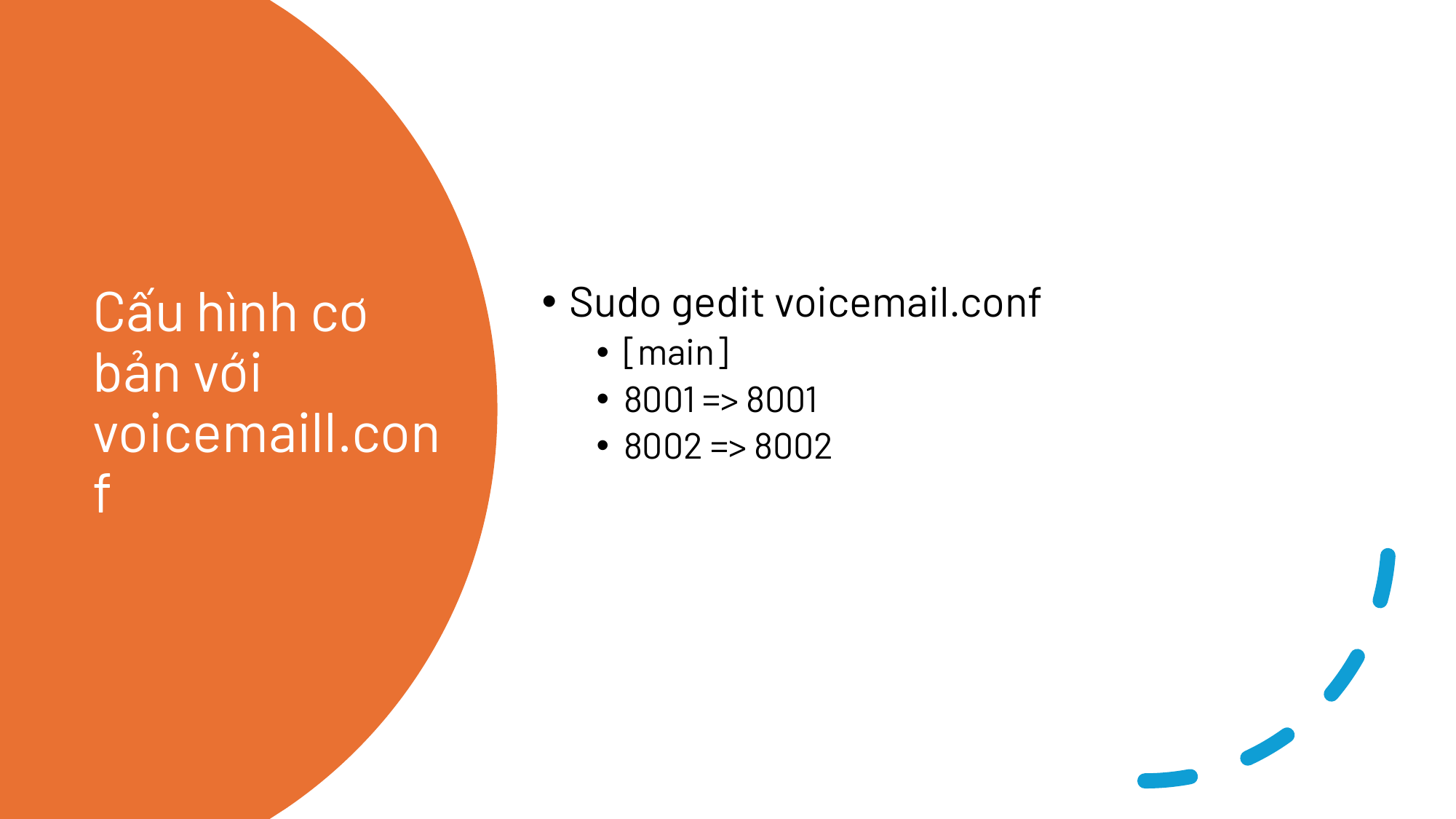

Sudo gedit voicemail.conf
[main]
8001 => 8001
8002 => 8002

# Cấu hình cơ bản với voicemaill.conf

6